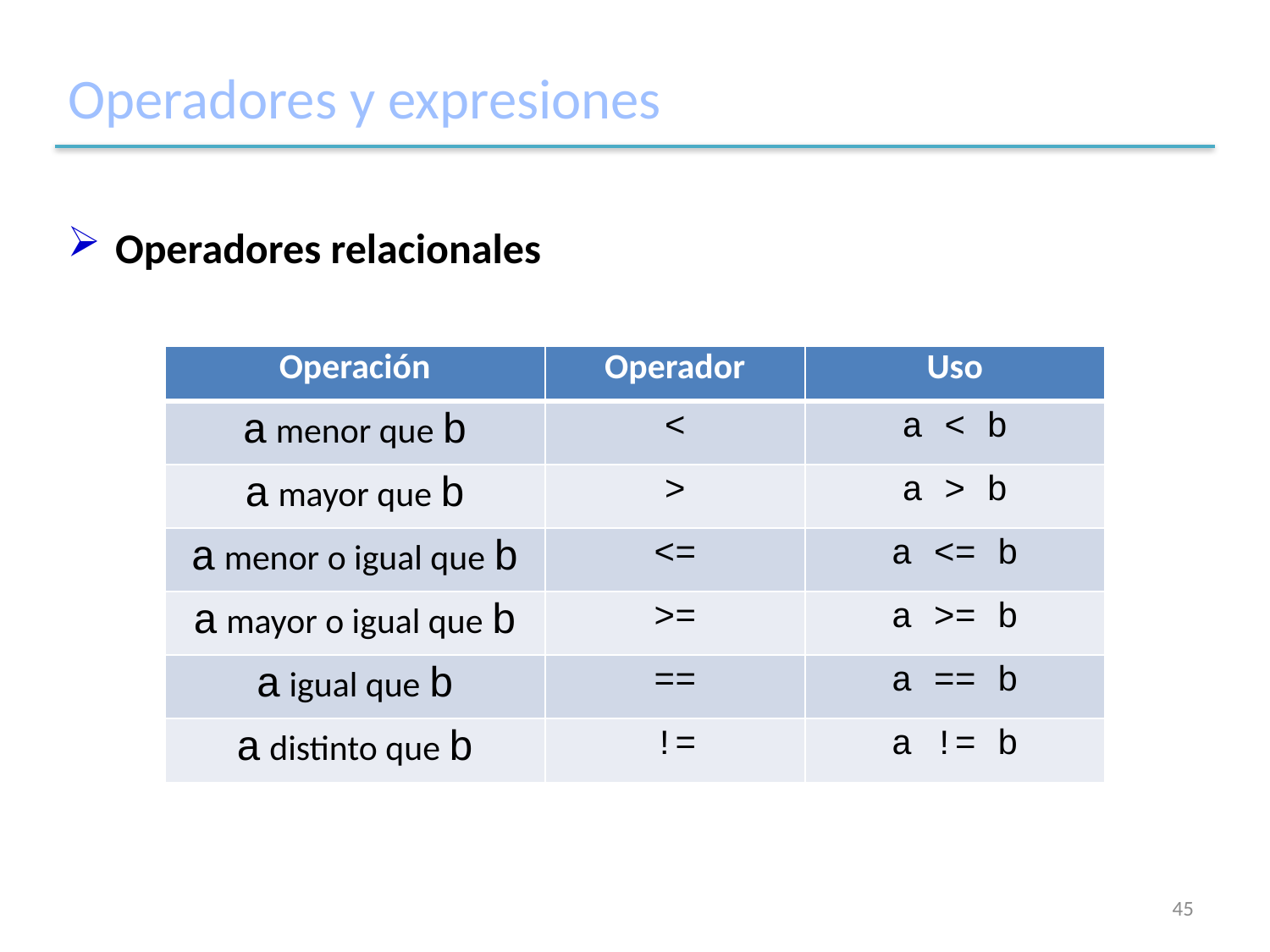

# Operadores y expresiones
Operadores relacionales
| Operación | Operador | Uso |
| --- | --- | --- |
| a menor que b | < | a < b |
| a mayor que b | > | a > b |
| a menor o igual que b | <= | a <= b |
| a mayor o igual que b | >= | a >= b |
| a igual que b | == | a == b |
| a distinto que b | != | a != b |
45